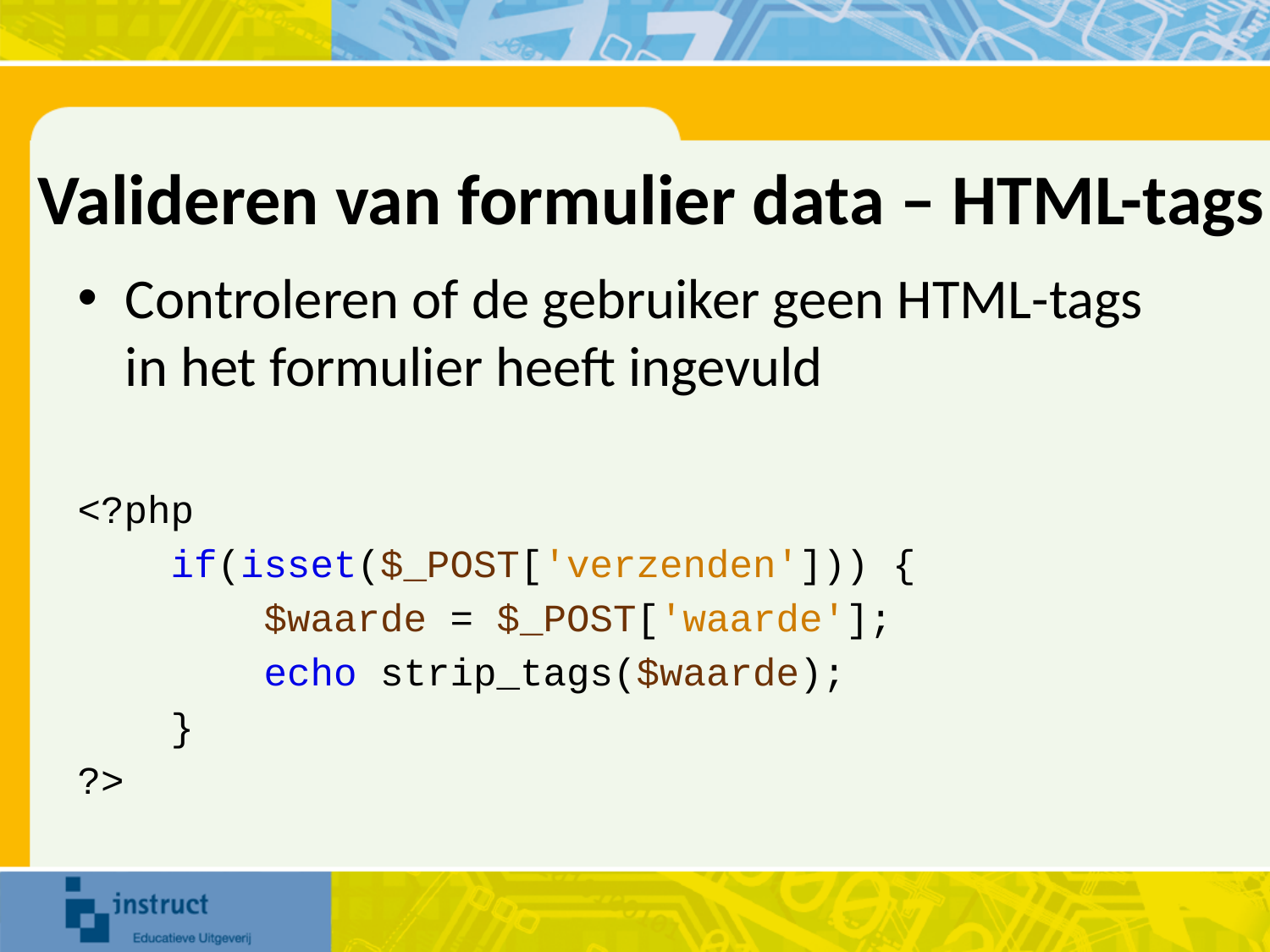

# Valideren van formulier data – HTML-tags
Controleren of de gebruiker geen HTML-tags in het formulier heeft ingevuld

<?php
    if(isset($_POST['verzenden'])) {
        $waarde = $_POST['waarde'];
        echo strip_tags($waarde);
    }
?>